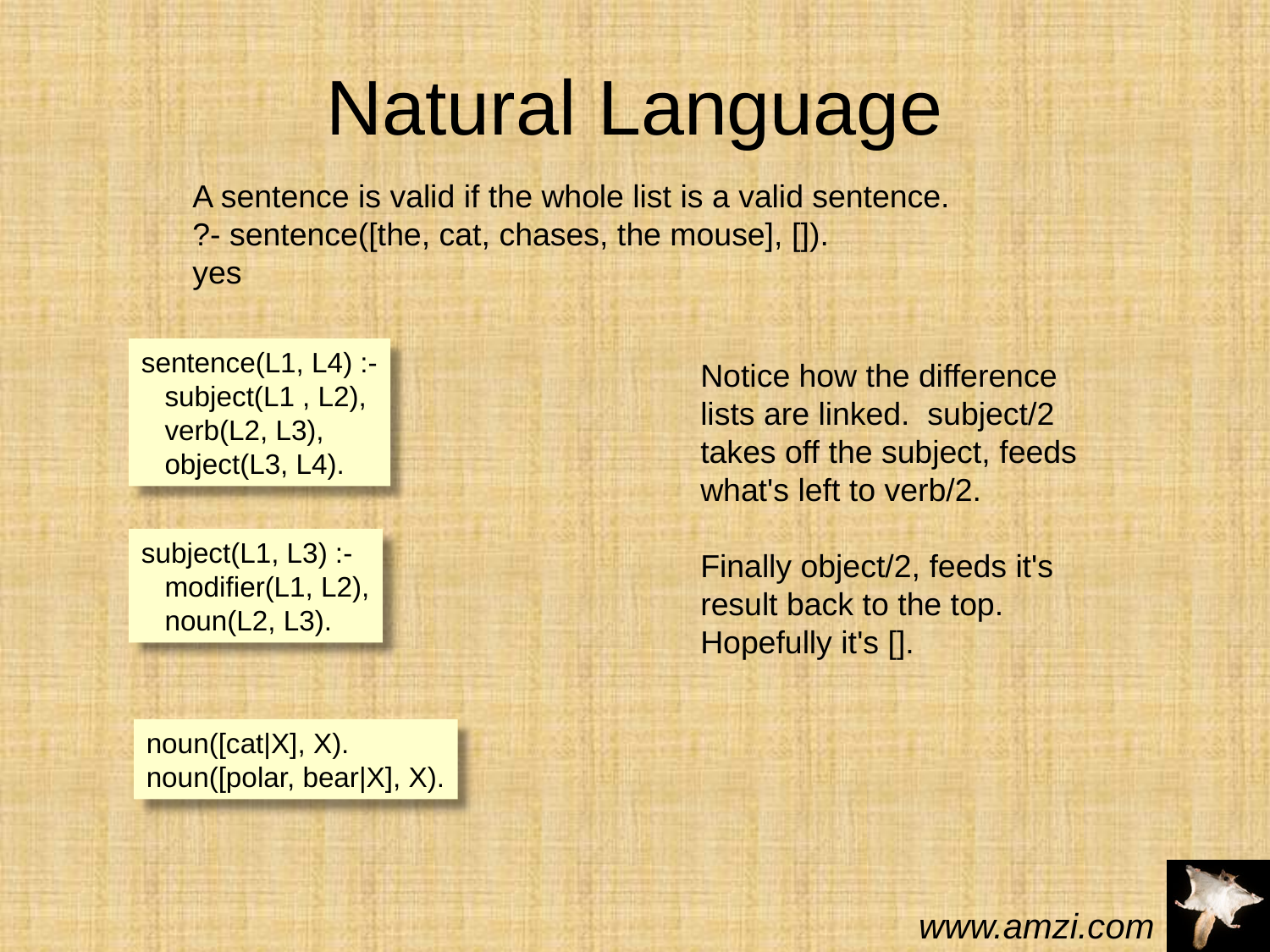

# Natural Language
A sentence is valid if the whole list is a valid sentence.
?- sentence([the, cat, chases, the mouse], []).
yes

sentence(L1, L4) :-
   subject(L1 , L2),
   verb(L2, L3),
   object(L3, L4).
Notice how the difference lists are linked.  subject/2 takes off the subject, feeds what's left to verb/2.

Finally object/2, feeds it's result back to the top.  Hopefully it's [].
subject(L1, L3) :-
   modifier(L1, L2),
   noun(L2, L3).
noun([cat|X], X).
noun([polar, bear|X], X).